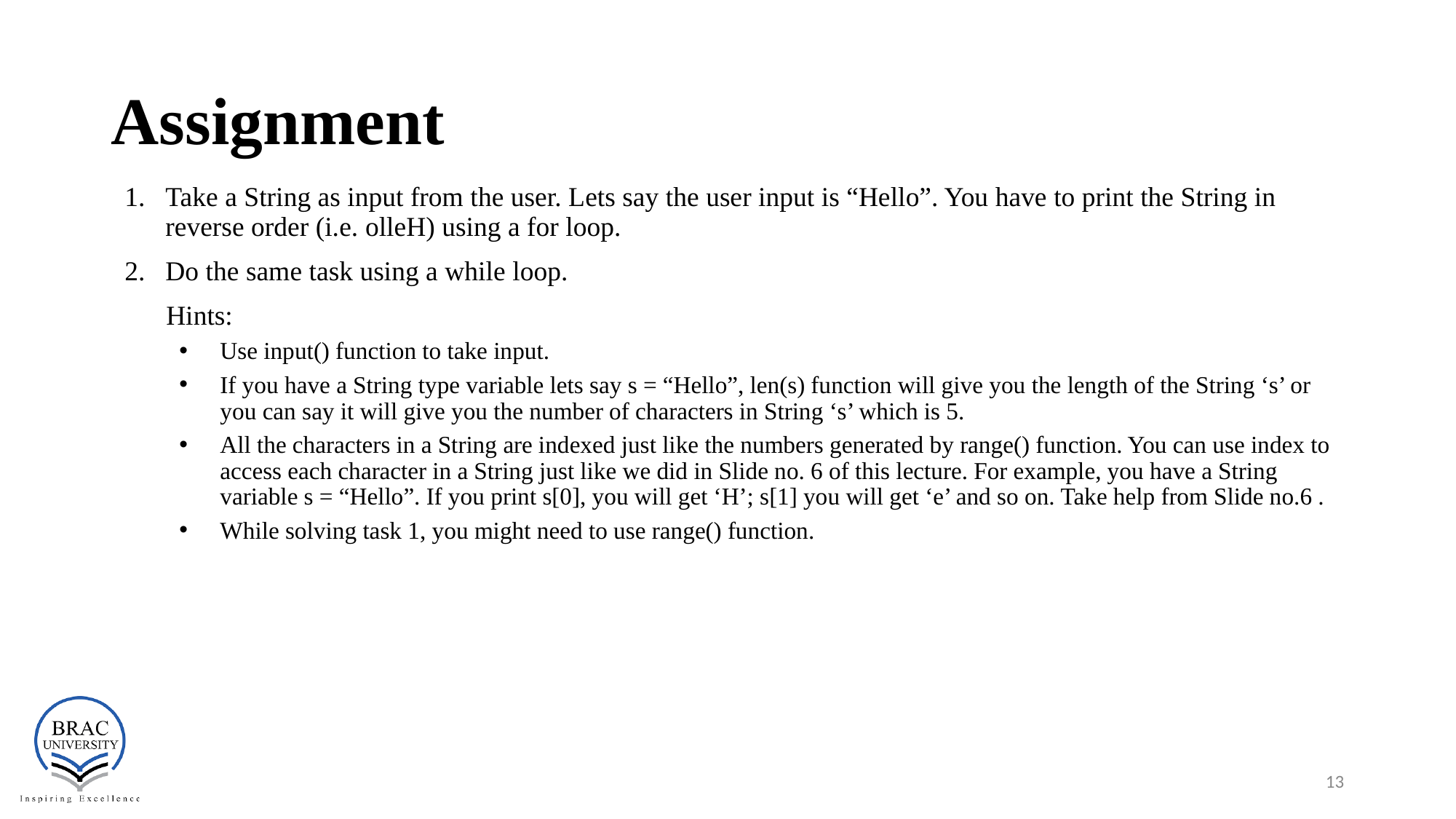

# Assignment
Take a String as input from the user. Lets say the user input is “Hello”. You have to print the String in reverse order (i.e. olleH) using a for loop.
Do the same task using a while loop.
      Hints:
Use input() function to take input.
If you have a String type variable lets say s = “Hello”, len(s) function will give you the length of the String ‘s’ or you can say it will give you the number of characters in String ‘s’ which is 5.
All the characters in a String are indexed just like the numbers generated by range() function. You can use index to access each character in a String just like we did in Slide no. 6 of this lecture. For example, you have a String variable s = “Hello”. If you print s[0], you will get ‘H’; s[1] you will get ‘e’ and so on. Take help from Slide no.6 .
While solving task 1, you might need to use range() function.

13